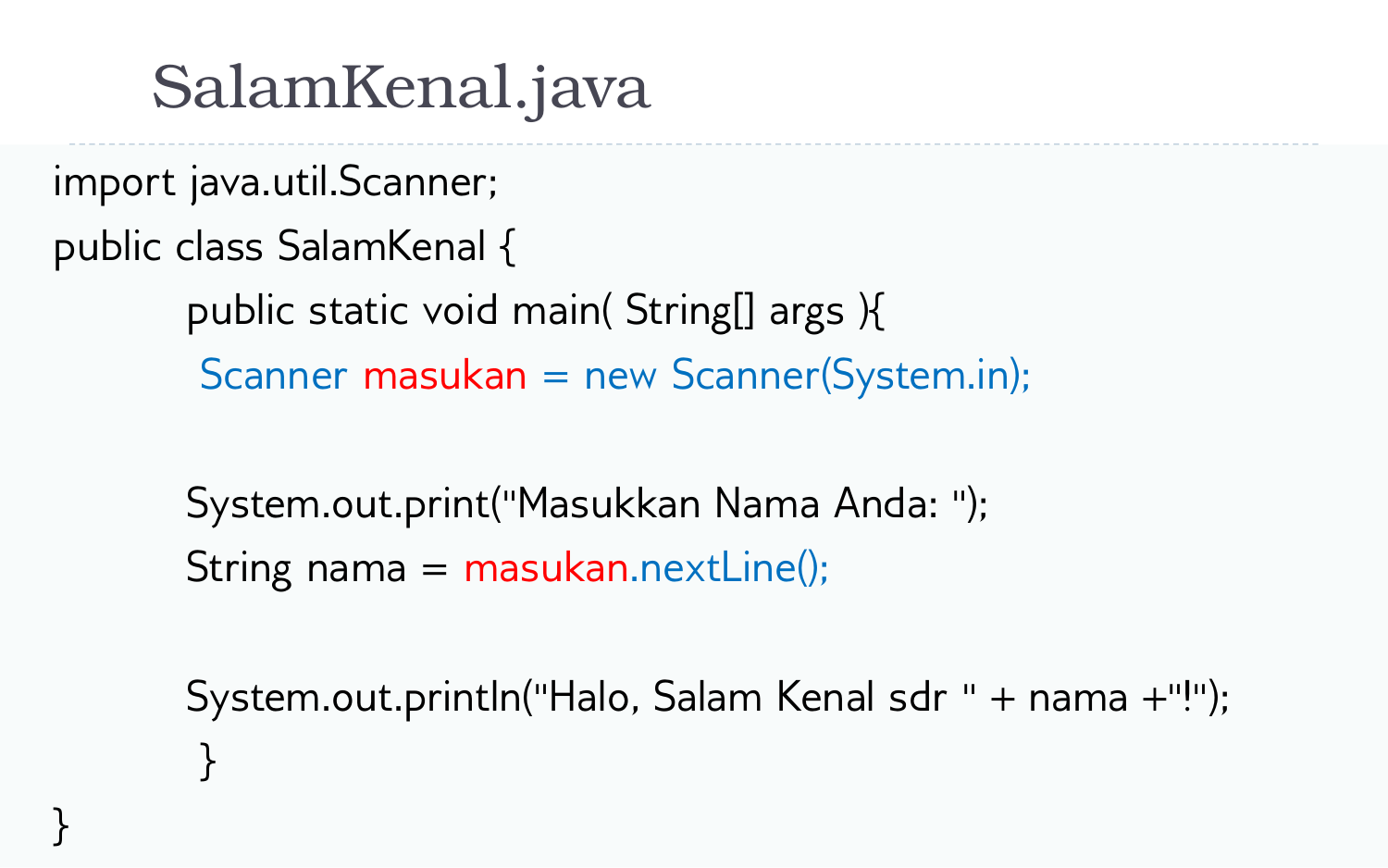

# SalamKenal.java
	import java.util.Scanner;
	public class SalamKenal {
    		public static void main( String[] args ){
 	   		 Scanner masukan = new Scanner(System.in);

        		System.out.print("Masukkan Nama Anda: ");
	   		String nama = masukan.nextLine();

	   		System.out.println("Halo, Salam Kenal sdr " + nama +"!");
   		 }
	}